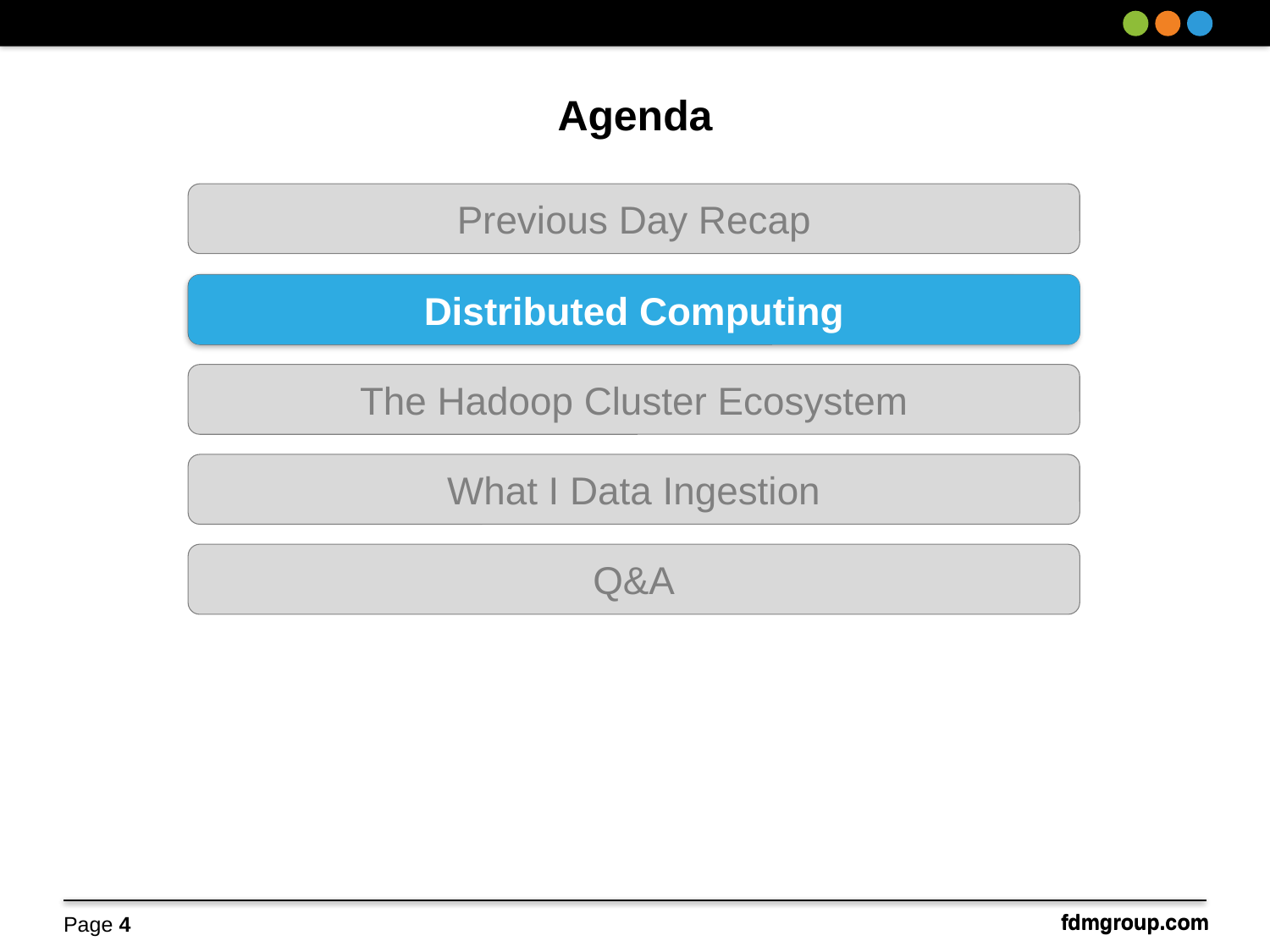

# Agenda
Previous Day Recap

Subject 2
Distributed Computing
The Hadoop Cluster Ecosystem
What I Data Ingestion
Q&A
Page 4